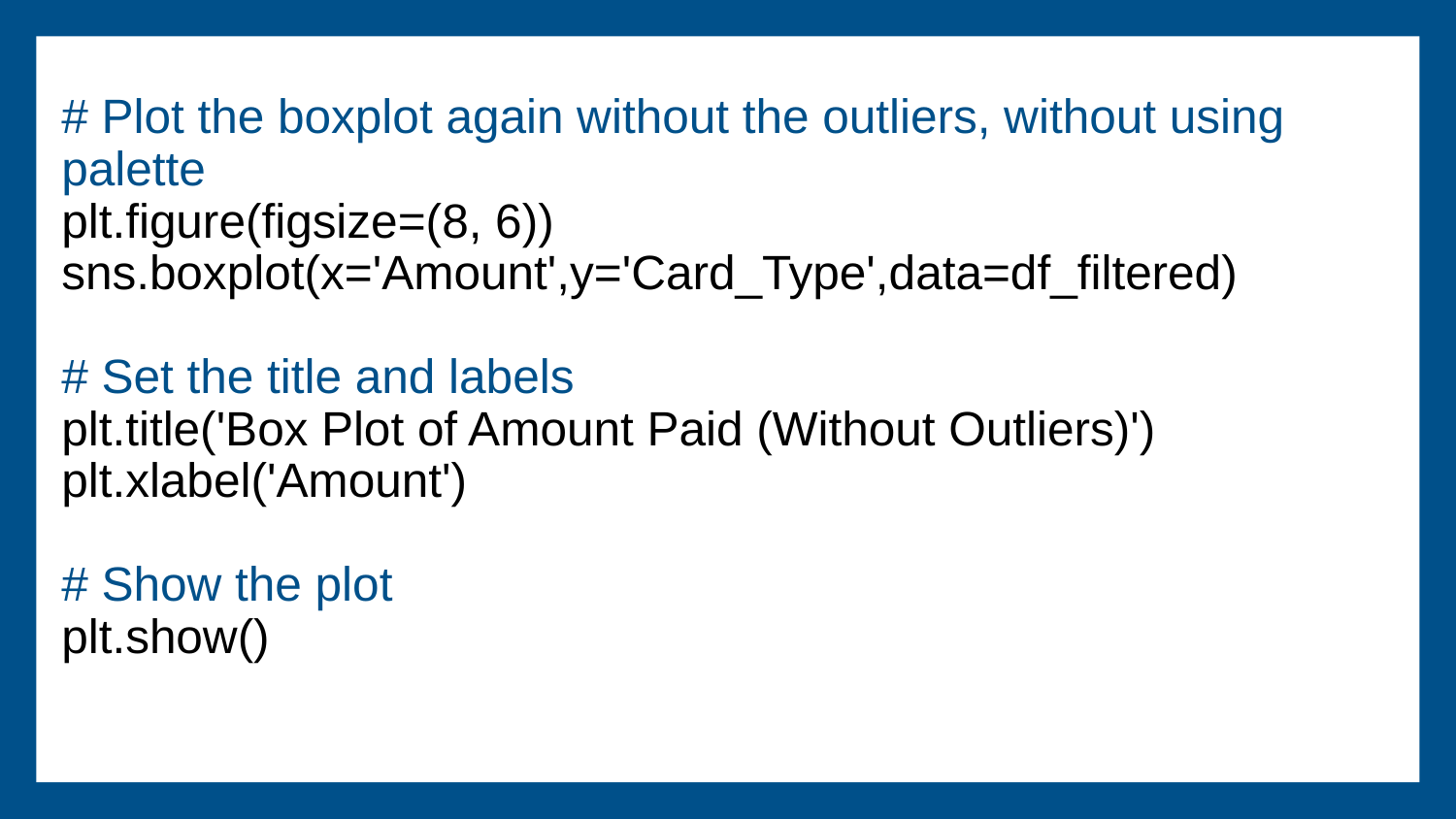

# # Plot the boxplot again without the outliers, without using palette
plt.figure(figsize=(8, 6))
sns.boxplot(x='Amount',y='Card_Type',data=df_filtered)

# Set the title and labels
plt.title('Box Plot of Amount Paid (Without Outliers)')
plt.xlabel('Amount')

# Show the plot
plt.show()